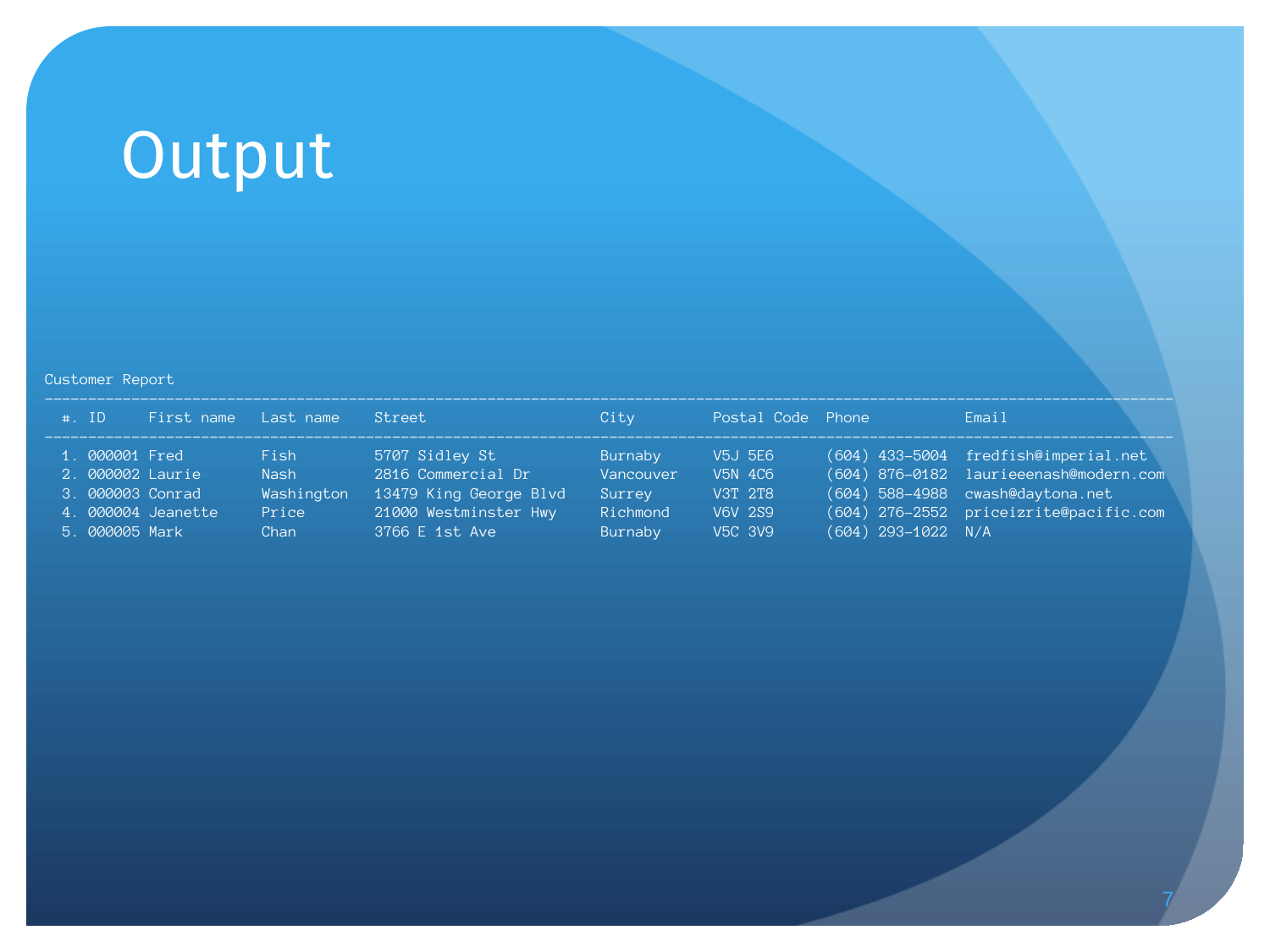

# Output
Customer Report
----------------------------------------------------------------------------------------------------------------------------------
  #. ID     First name   Last name    Street                    City         Postal Code  Phone           Email
----------------------------------------------------------------------------------------------------------------------------------
  1. 000001 Fred         Fish         5707 Sidley St            Burnaby      V5J 5E6      (604) 433-5004  fredfish@imperial.net
  2. 000002 Laurie       Nash         2816 Commercial Dr        Vancouver    V5N 4C6      (604) 876-0182  laurieeenash@modern.com
  3. 000003 Conrad       Washington   13479 King George Blvd    Surrey       V3T 2T8      (604) 588-4988  cwash@daytona.net
  4. 000004 Jeanette     Price        21000 Westminster Hwy     Richmond     V6V 2S9      (604) 276-2552  priceizrite@pacific.com
  5. 000005 Mark         Chan         3766 E 1st Ave            Burnaby      V5C 3V9      (604) 293-1022  N/A

7